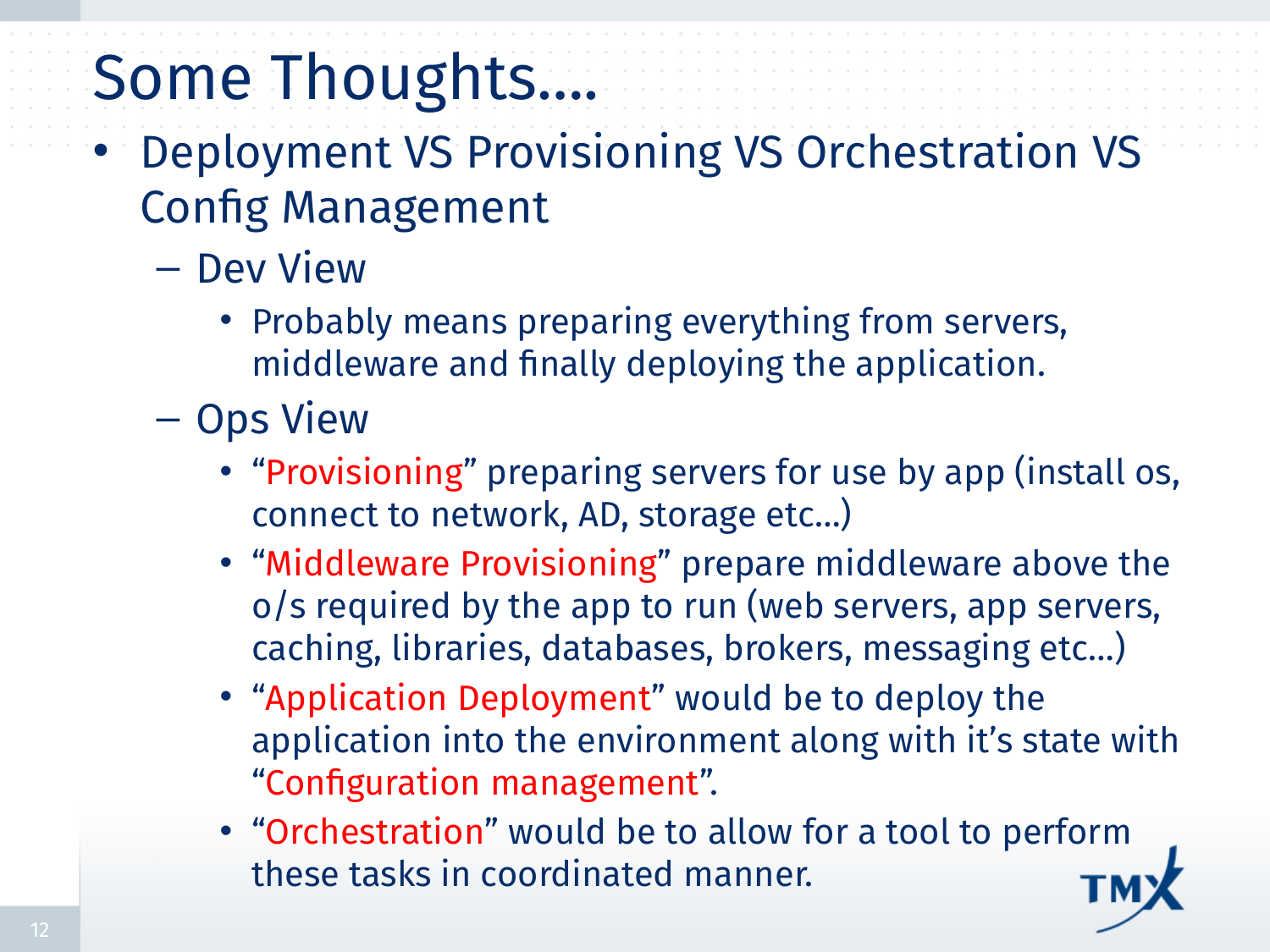

# Some Thoughts….
Deployment VS Provisioning VS Orchestration VS Config Management
Dev View
Probably means preparing everything from servers, middleware and finally deploying the application.
Ops View
“Provisioning” preparing servers for use by app (install os, connect to network, AD, storage etc…)
“Middleware Provisioning” prepare middleware above the o/s required by the app to run (web servers, app servers, caching, libraries, databases, brokers, messaging etc…)
“Application Deployment” would be to deploy the application into the environment along with it’s state with “Configuration management”.
“Orchestration” would be to allow for a tool to perform these tasks in coordinated manner.

12